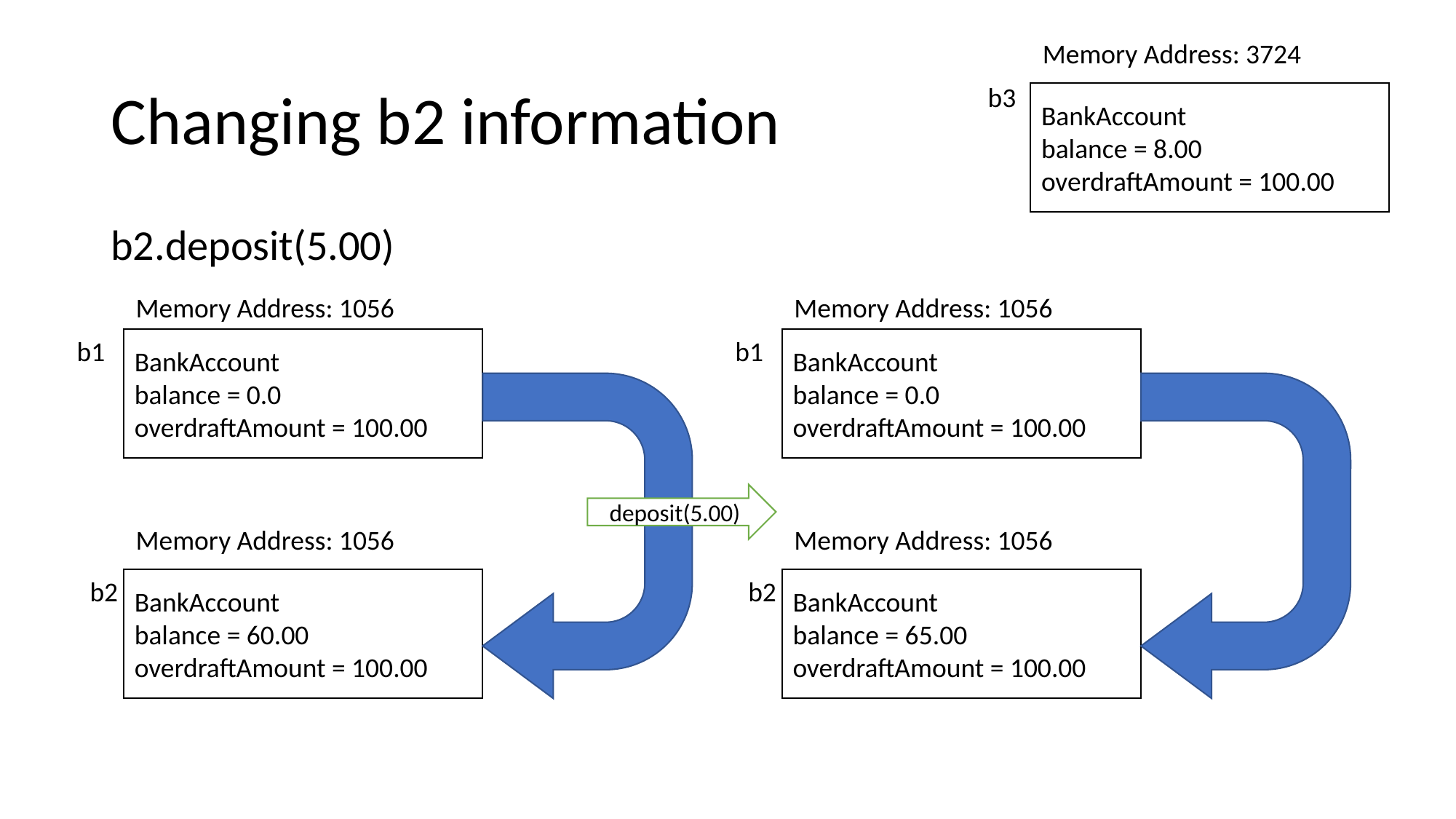

Memory Address: 3724
b3
BankAccount
balance = 8.00
overdraftAmount = 100.00
# Changing b2 information
b2.deposit(5.00)
Memory Address: 1056
b1
BankAccount
balance = 0.0
overdraftAmount = 100.00
Memory Address: 1056
b1
BankAccount
balance = 0.0
overdraftAmount = 100.00

deposit(5.00)
Memory Address: 1056
b2
BankAccount
balance = 60.00
overdraftAmount = 100.00
Memory Address: 1056
b2
BankAccount
balance = 65.00
overdraftAmount = 100.00